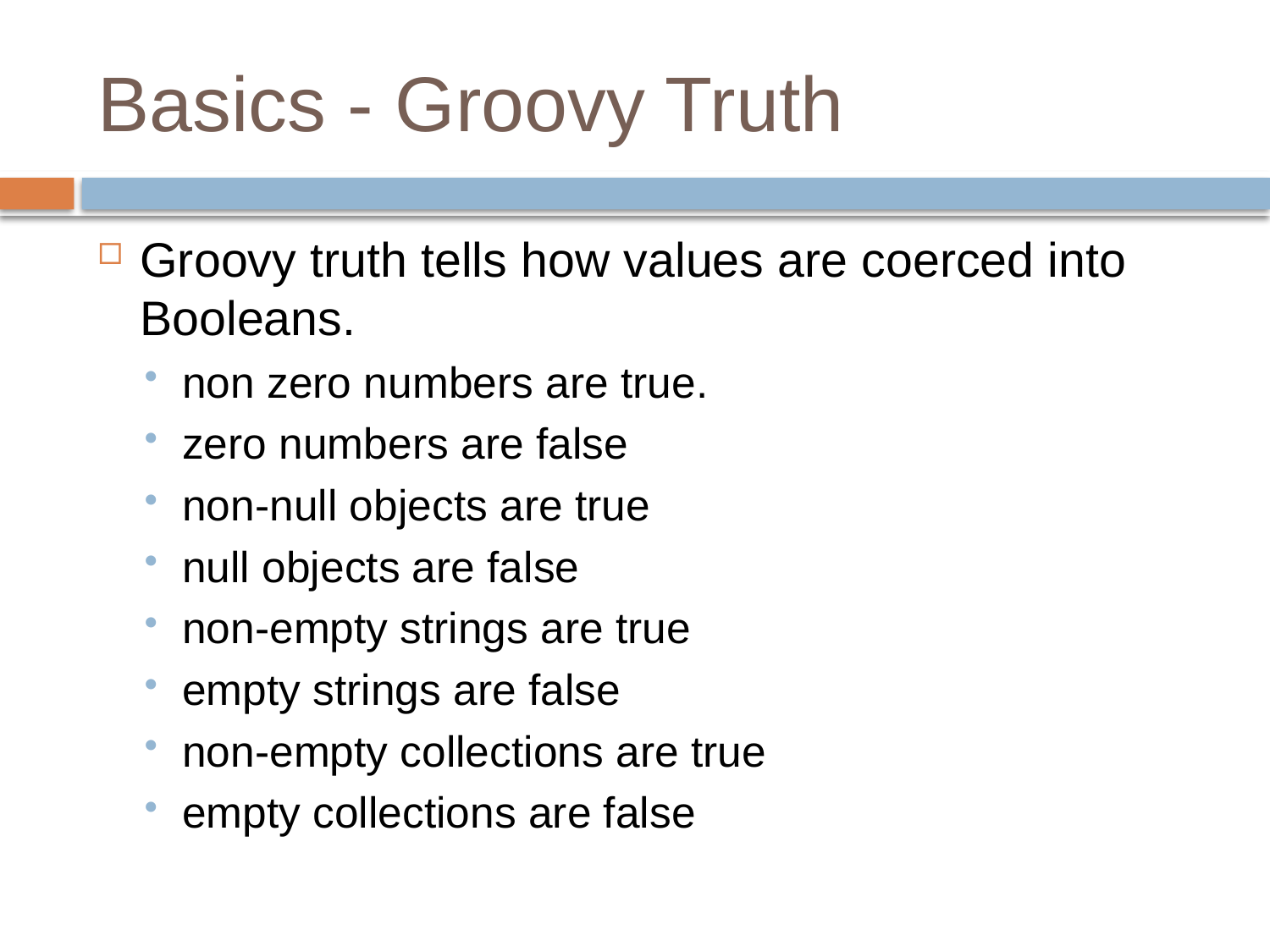

# Basics - Groovy Truth
Groovy truth tells how values are coerced into Booleans.
non zero numbers are true.
zero numbers are false
non-null objects are true
null objects are false
non-empty strings are true
empty strings are false
non-empty collections are true
empty collections are false